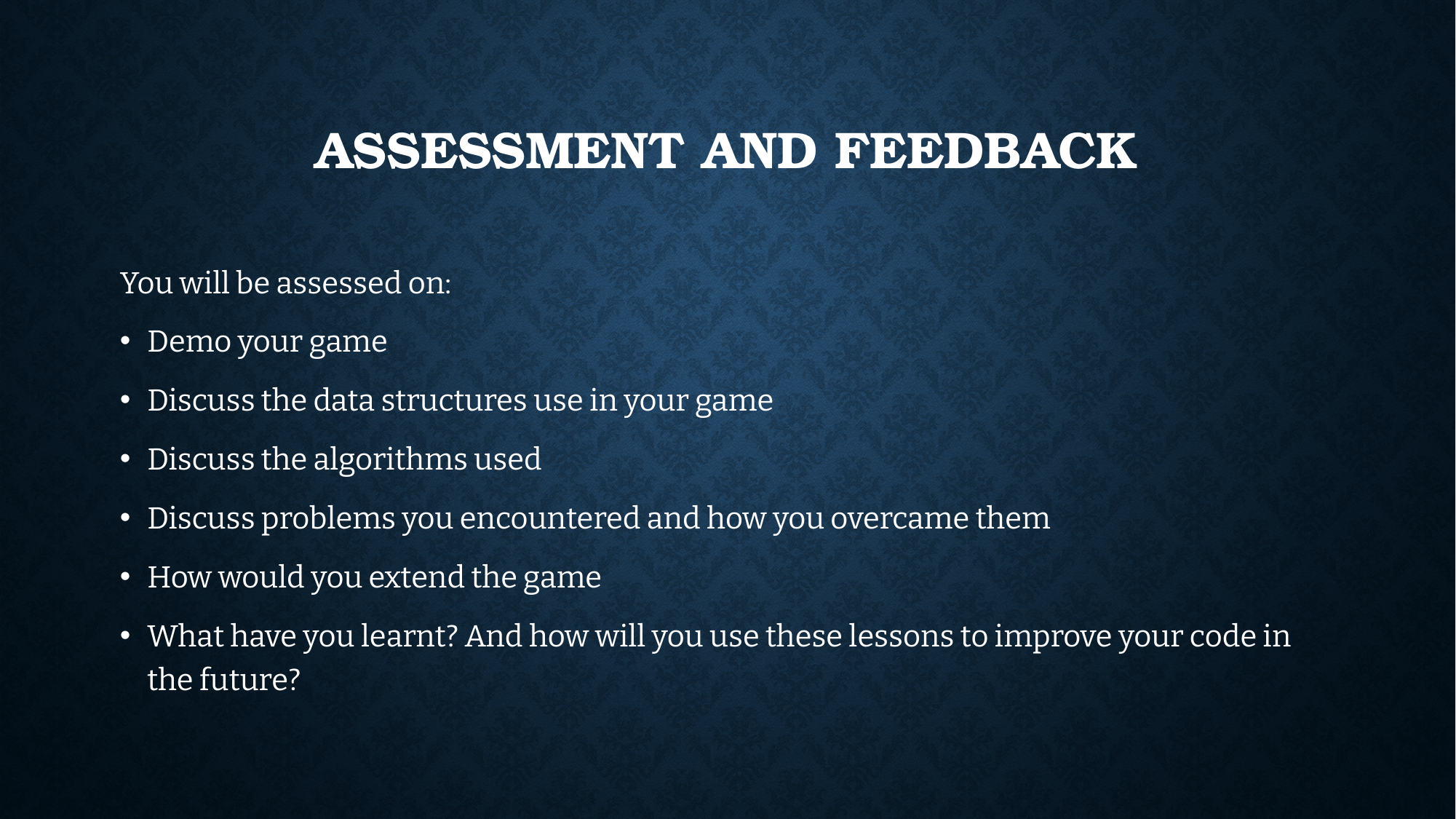

# Assessment and feedback
You will be assessed on:
Demo your game
Discuss the data structures use in your game
Discuss the algorithms used
Discuss problems you encountered and how you overcame them
How would you extend the game
What have you learnt? And how will you use these lessons to improve your code in the future?